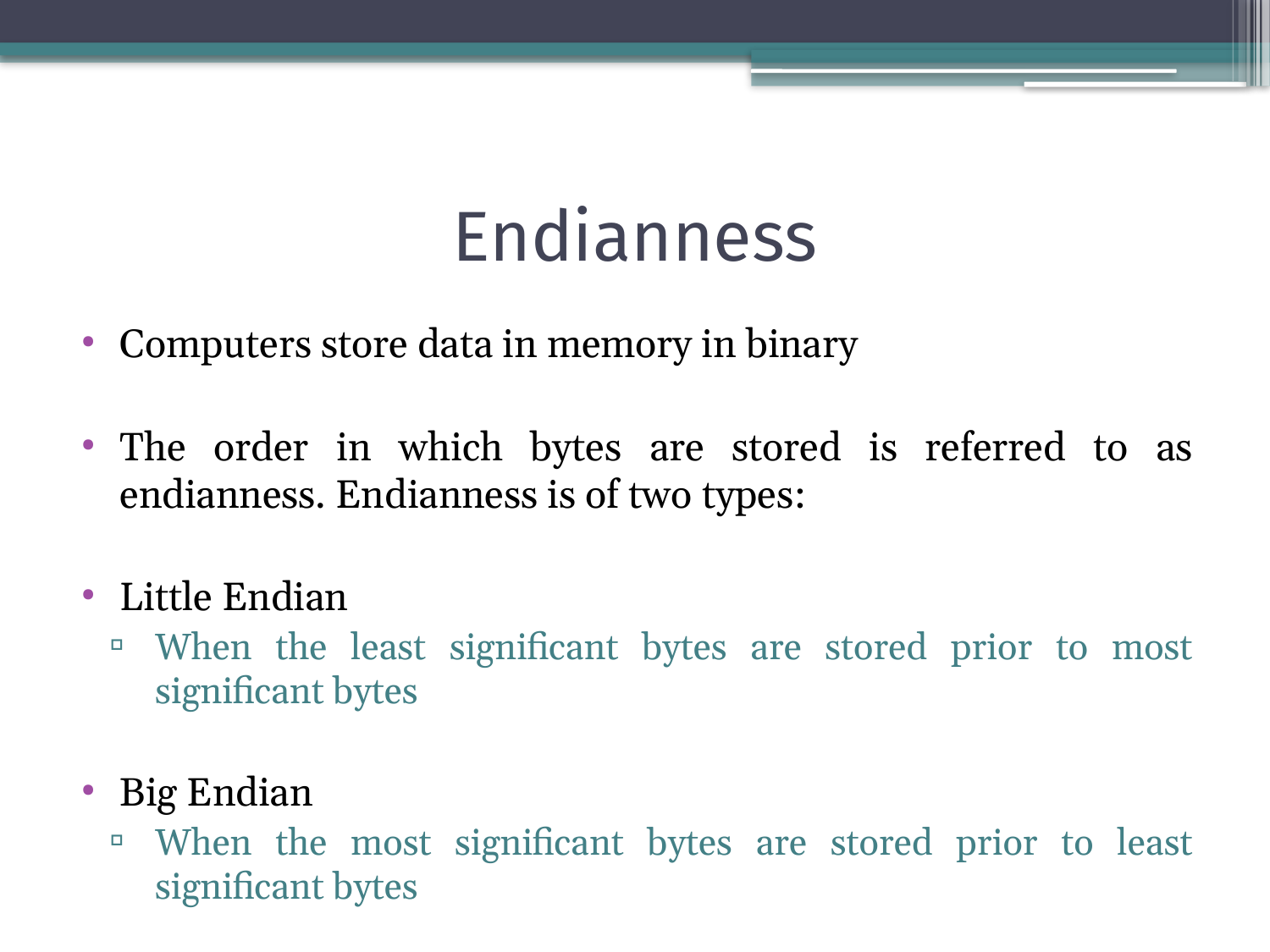

# Endianness
Computers store data in memory in binary

The order in which bytes are stored is referred to as endianness. Endianness is of two types:

Little Endian
When the least significant bytes are stored prior to most significant bytes

Big Endian
When the most significant bytes are stored prior to least significant bytes